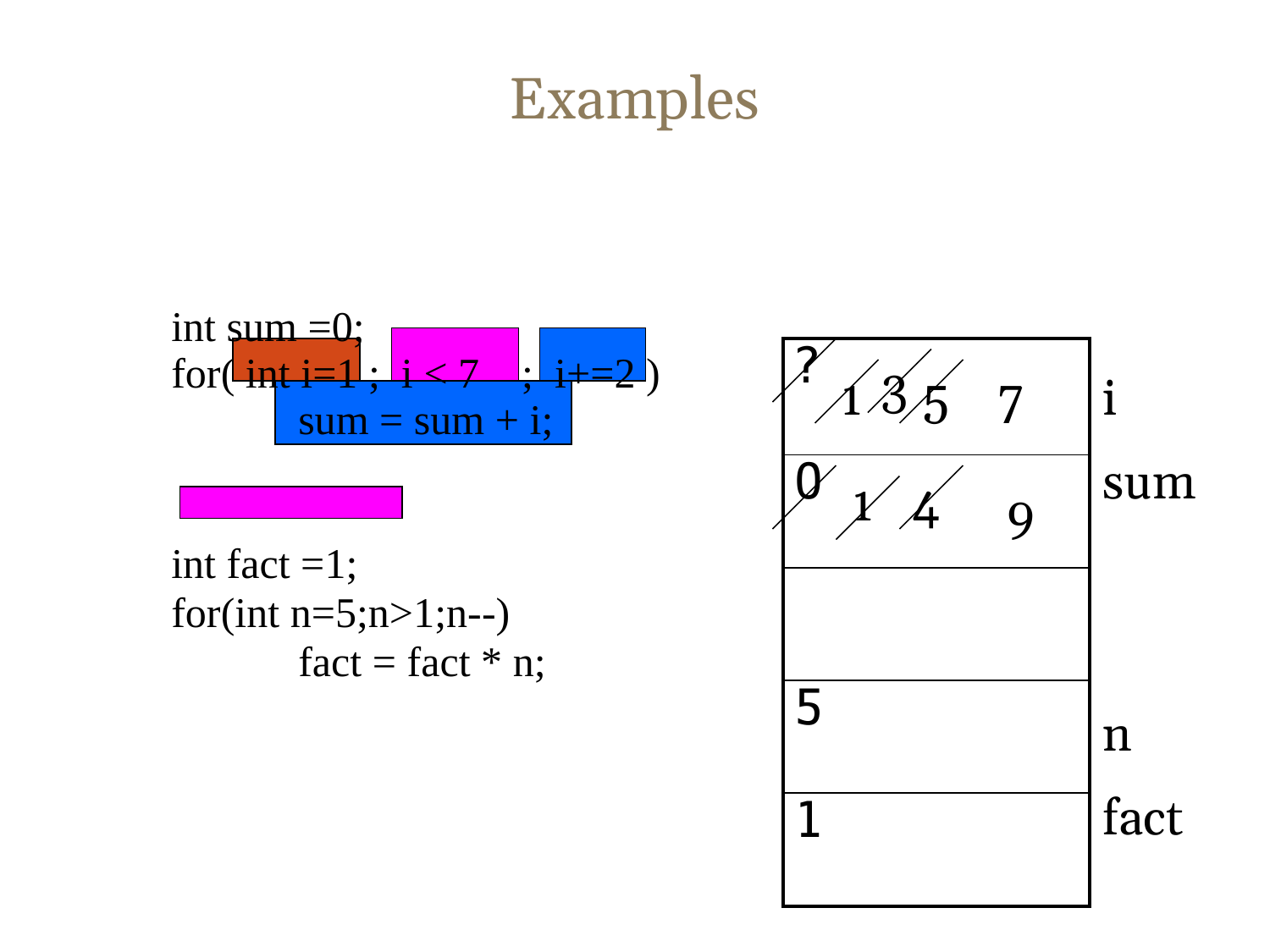

# Examples

int sum =0;
for( int i=1 ;  i < 7    ;  i+=2 )
	sum = sum + i;

int fact =1;
for(int n=5;n>1;n--)
	fact = fact * n;

| ? |
| --- |
| 0 |
|  |
| 5 |
| 1 |
3

1

5

7
i
sum

n
fact

1
4

9